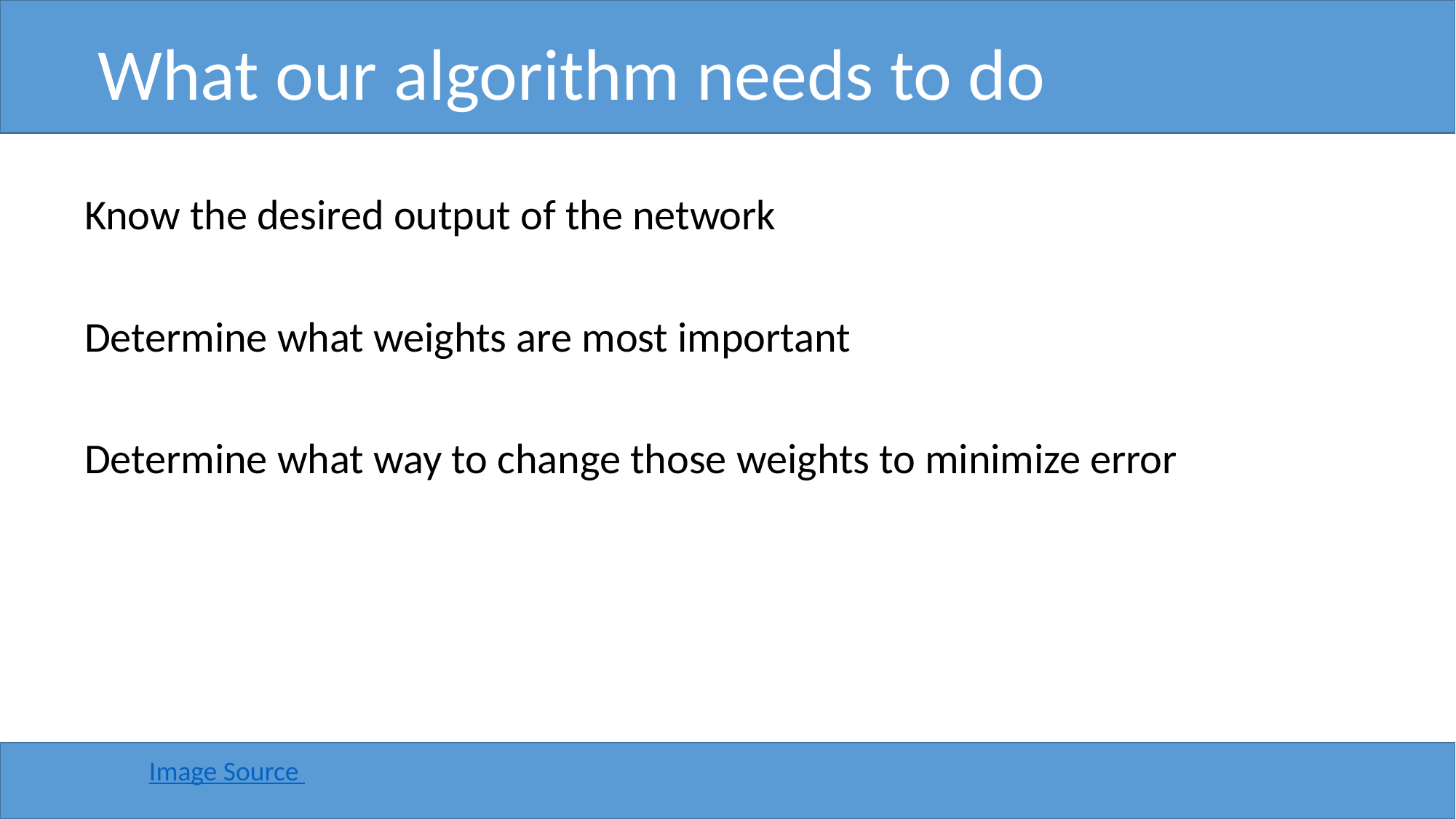

# What our algorithm needs to do
Know the desired output of the network

Determine what weights are most important

Determine what way to change those weights to minimize error

Image Source